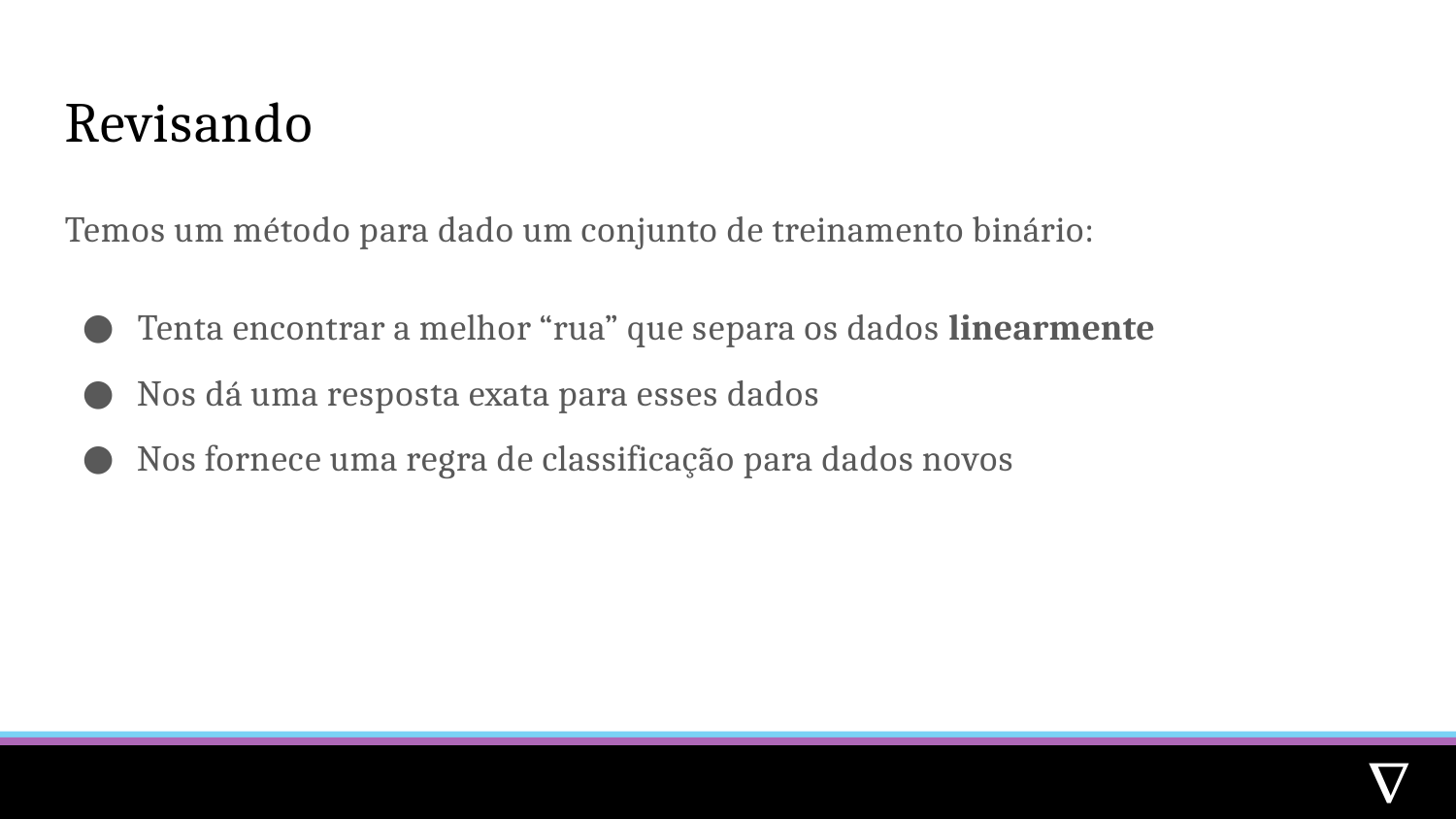

# Revisando

Temos um método para dado um conjunto de treinamento binário:
Tenta encontrar a melhor “rua” que separa os dados linearmente
Nos dá uma resposta exata para esses dados
Nos fornece uma regra de classificação para dados novos